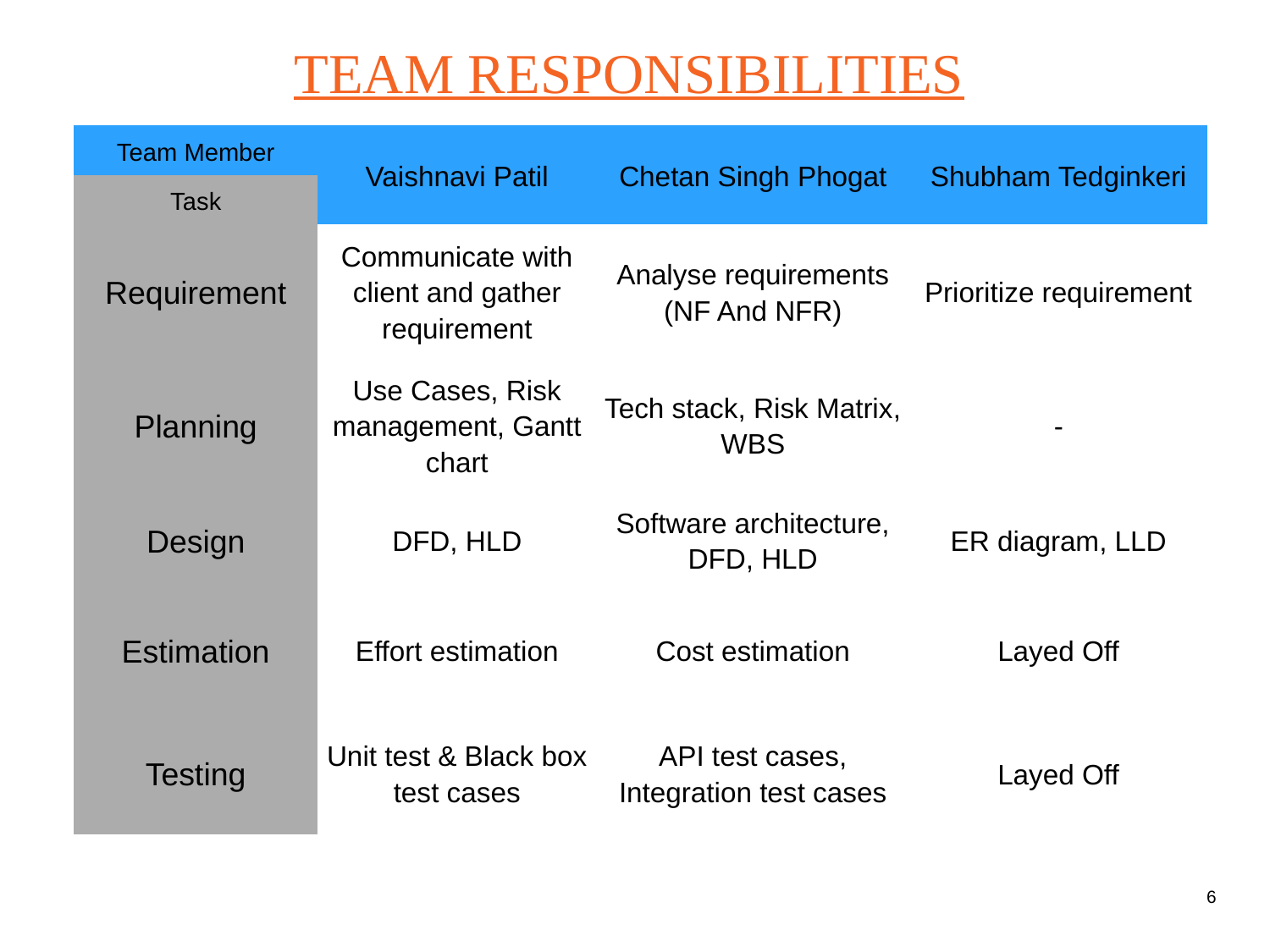

# TEAM RESPONSIBILITIES
| Team Member | Vaishnavi Patil | Chetan Singh Phogat | Shubham Tedginkeri |
| --- | --- | --- | --- |
| Task |  |  |  |
| Requirement | Communicate with client and gather requirement | Analyse requirements (NF And NFR) | Prioritize requirement |
| Planning | Use Cases, Risk management, Gantt chart | Tech stack, Risk Matrix, WBS | - |
| Design | DFD, HLD | Software architecture, DFD, HLD | ER diagram, LLD |
| Estimation | Effort estimation | Cost estimation | Layed Off |
| Testing | Unit test & Black box test cases | API test cases, Integration test cases | Layed Off |
6